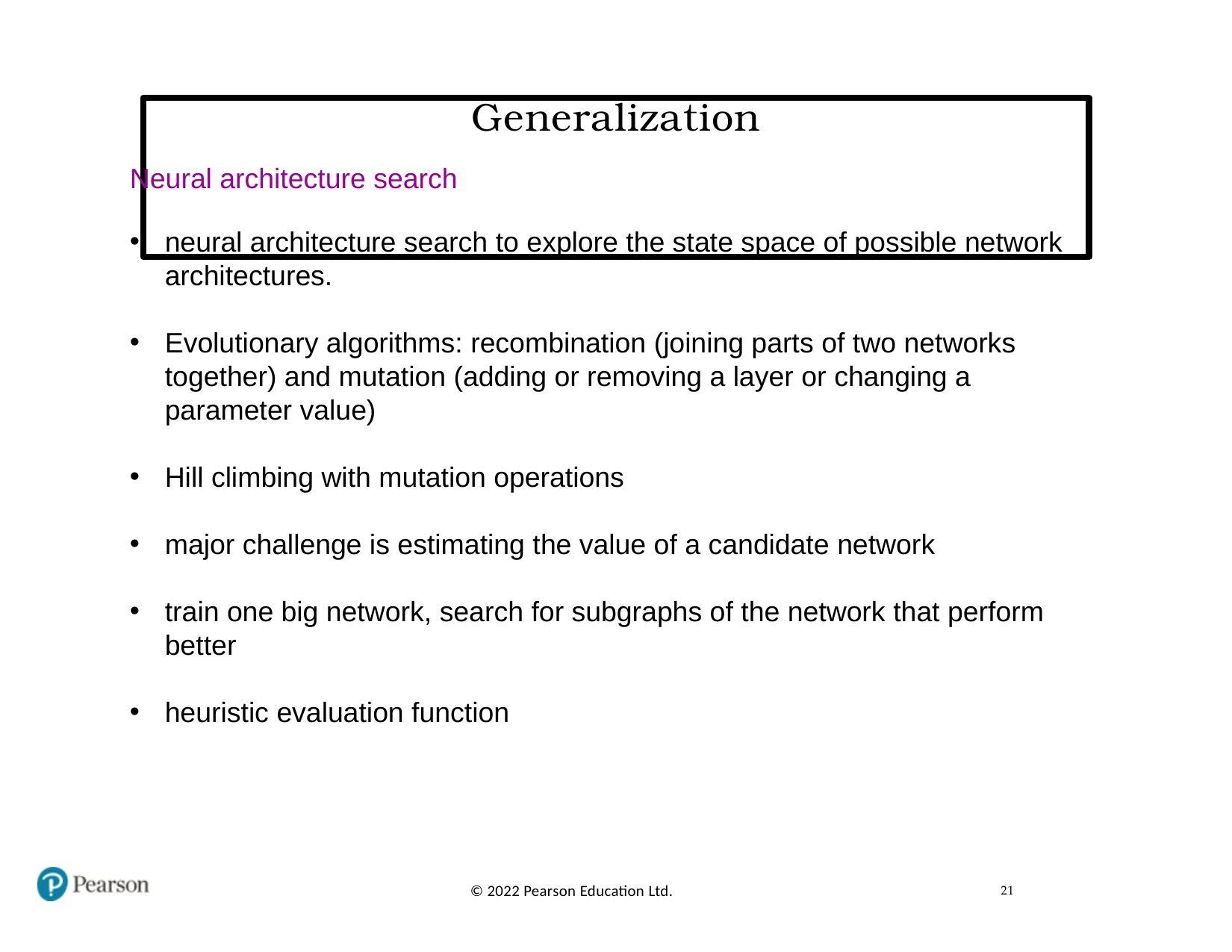

# Generalization
Neural architecture search

neural architecture search to explore the state space of possible network architectures.

Evolutionary algorithms: recombination (joining parts of two networks together) and mutation (adding or removing a layer or changing a parameter value)

Hill climbing with mutation operations

major challenge is estimating the value of a candidate network

train one big network, search for subgraphs of the network that perform better

heuristic evaluation function
21